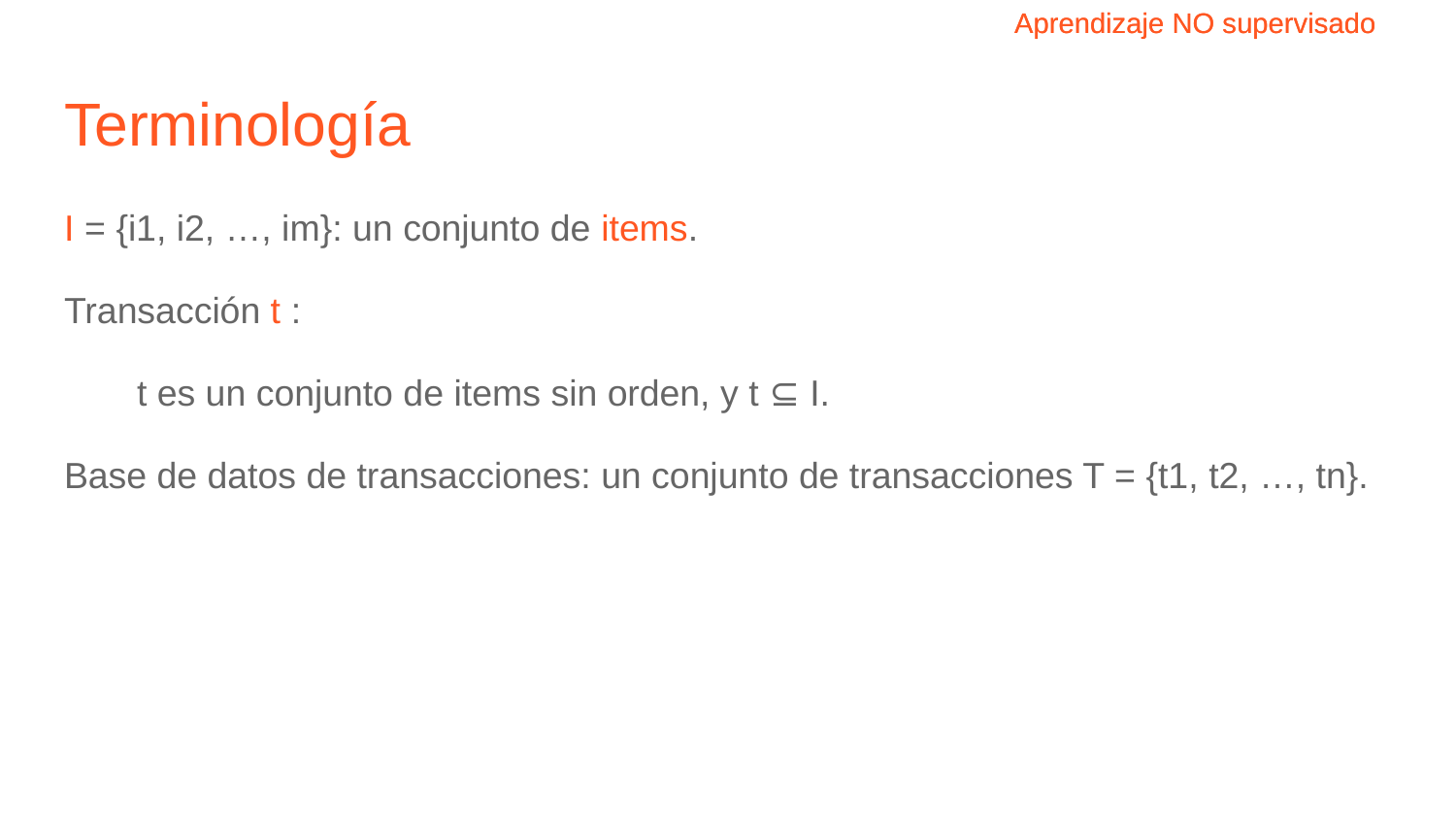

# Terminología
I = {i1, i2, …, im}: un conjunto de items.
Transacción t :
t es un conjunto de items sin orden, y t ⊆ I.
Base de datos de transacciones: un conjunto de transacciones T = {t1, t2, …, tn}.